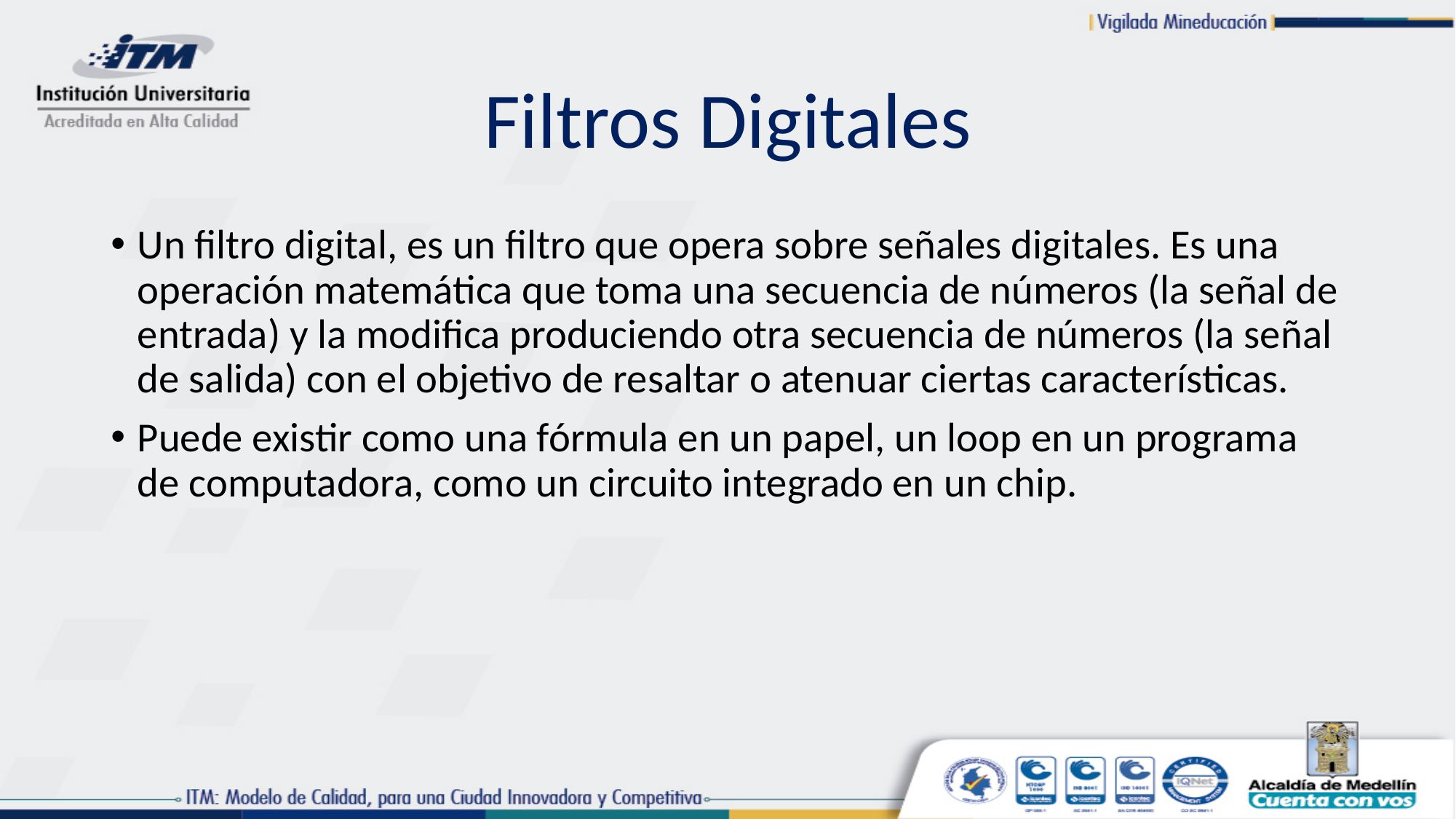

# Filtros Digitales
Un filtro digital, es un filtro que opera sobre señales digitales. Es una operación matemática que toma una secuencia de números (la señal de entrada) y la modifica produciendo otra secuencia de números (la señal de salida) con el objetivo de resaltar o atenuar ciertas características.
Puede existir como una fórmula en un papel, un loop en un programa de computadora, como un circuito integrado en un chip.